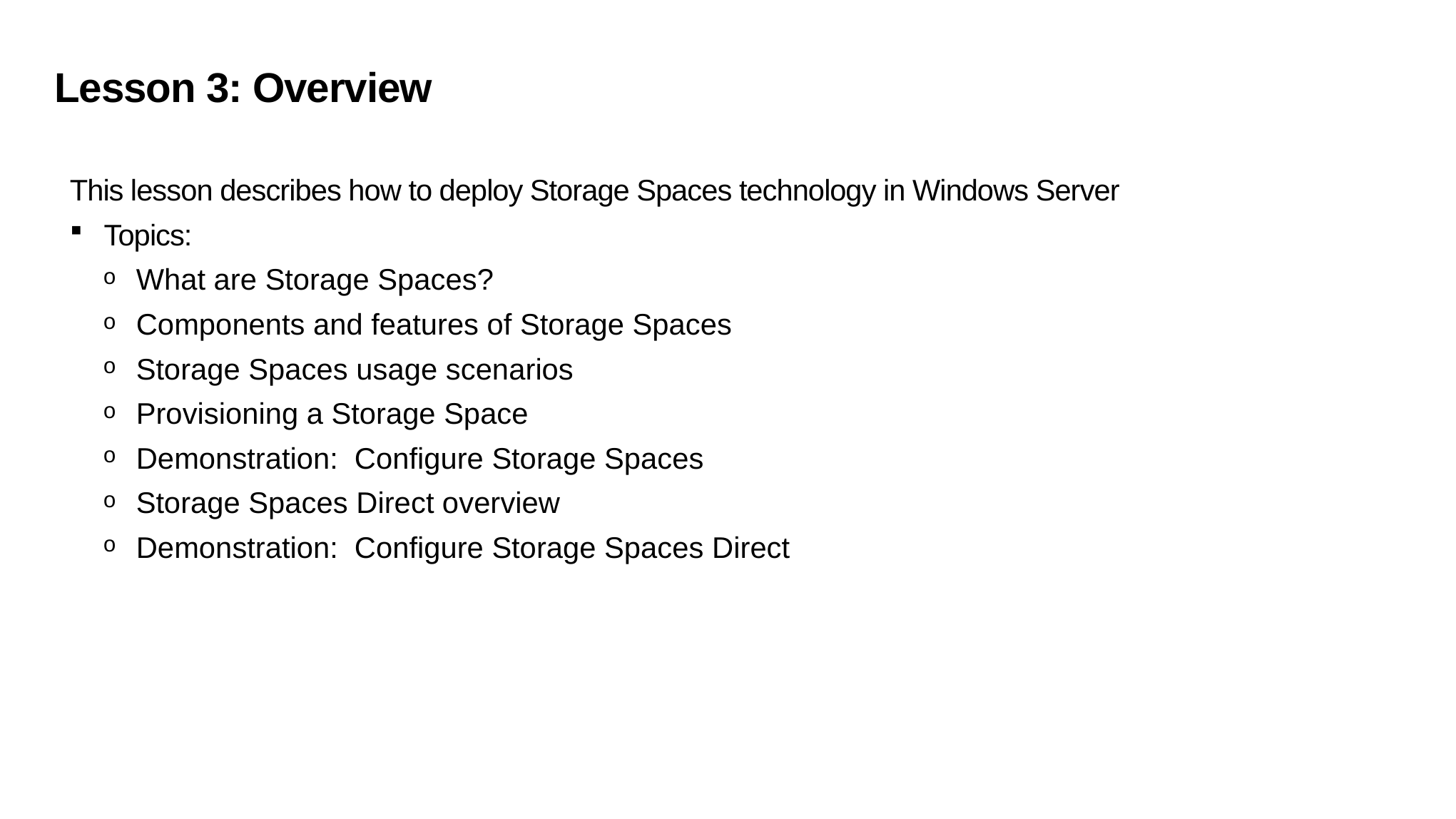

# Lesson 3: Overview
This lesson describes how to deploy Storage Spaces technology in Windows Server
Topics:
What are Storage Spaces?
Components and features of Storage Spaces
Storage Spaces usage scenarios
Provisioning a Storage Space
Demonstration:  Configure Storage Spaces
Storage Spaces Direct overview
Demonstration:  Configure Storage Spaces Direct